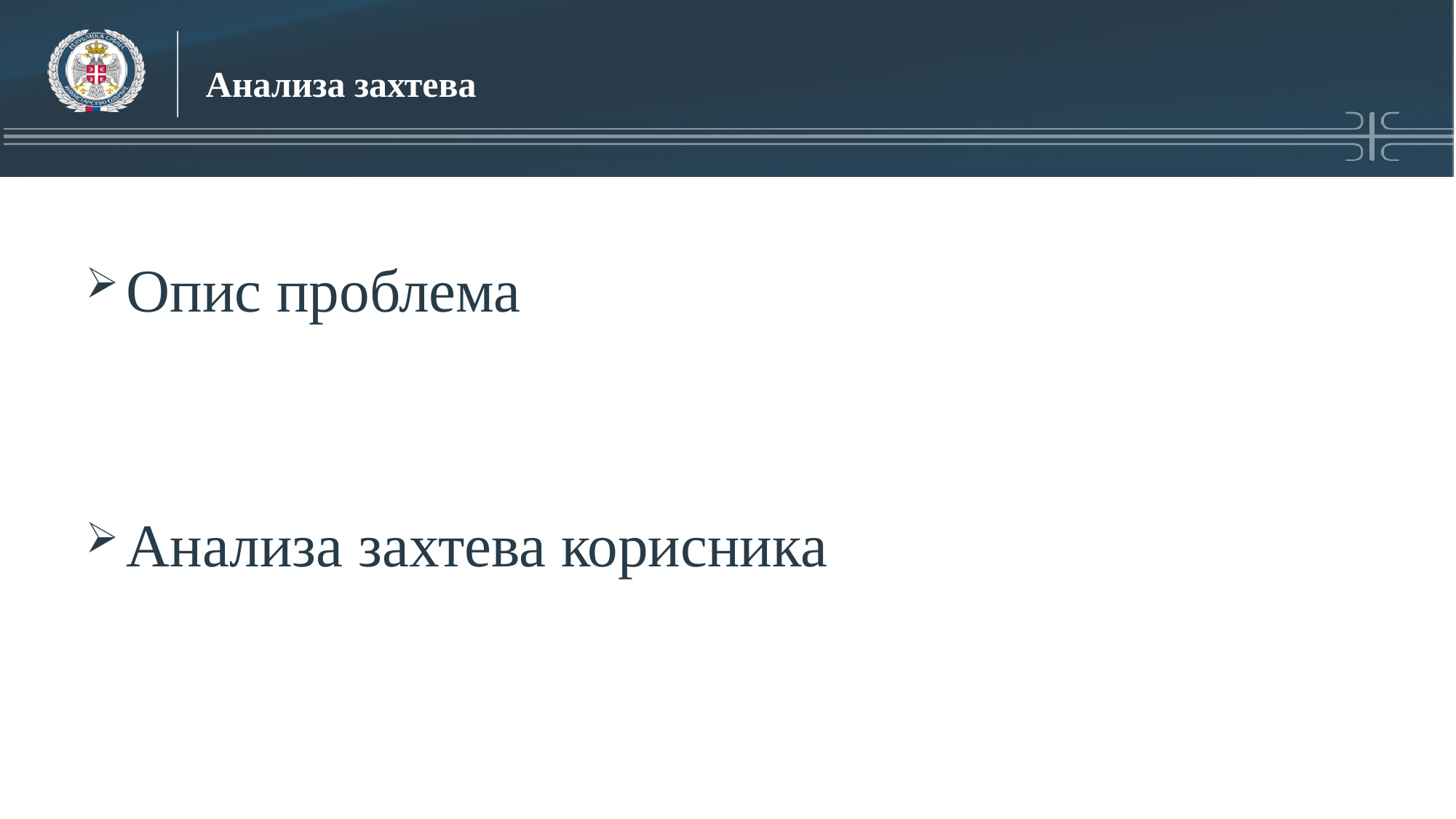

# Анализa захтевa
Опис проблема

Анализа захтева корисника